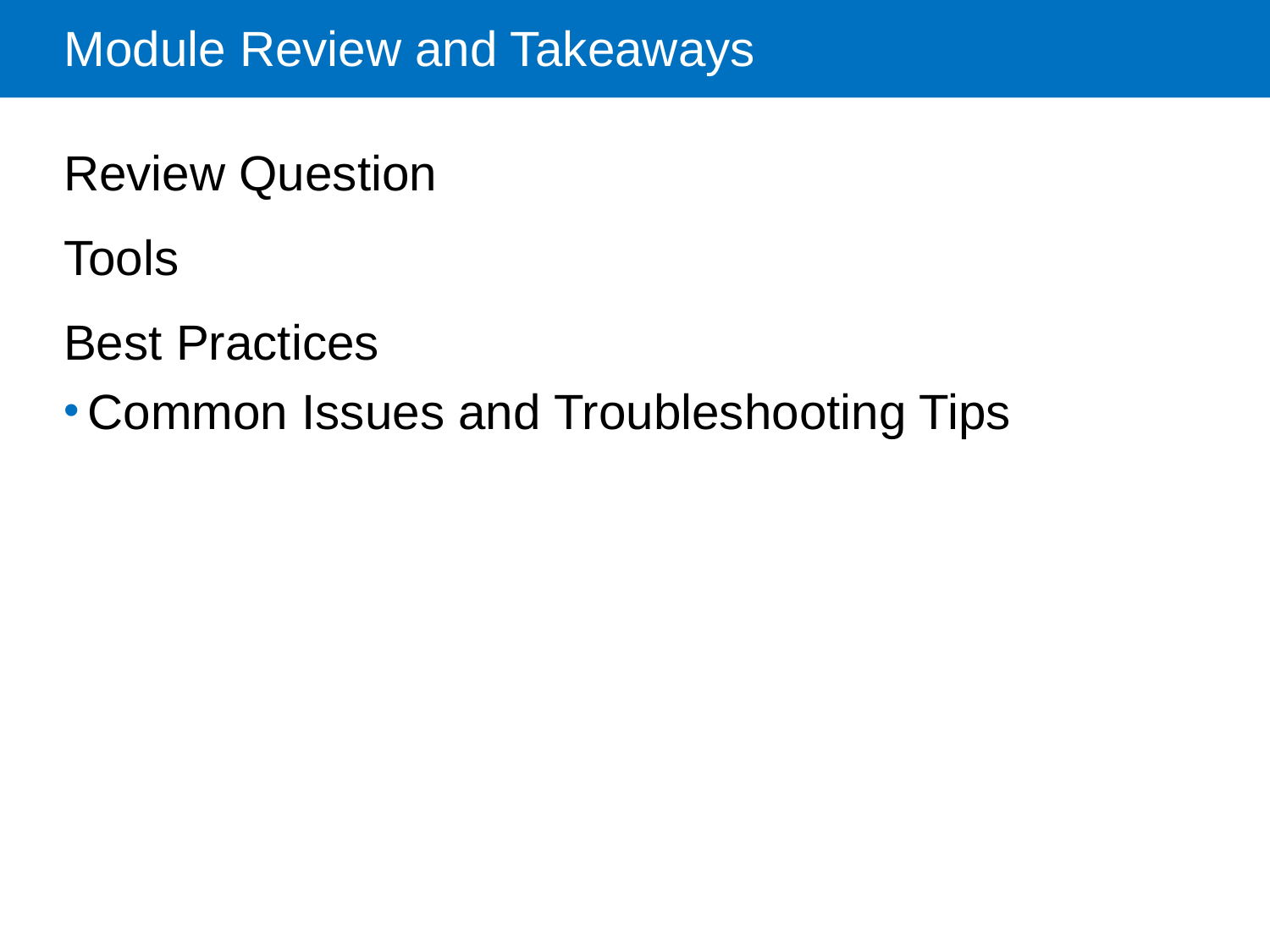

# Module Review and Takeaways
Review Question
Tools
Best Practices
Common Issues and Troubleshooting Tips